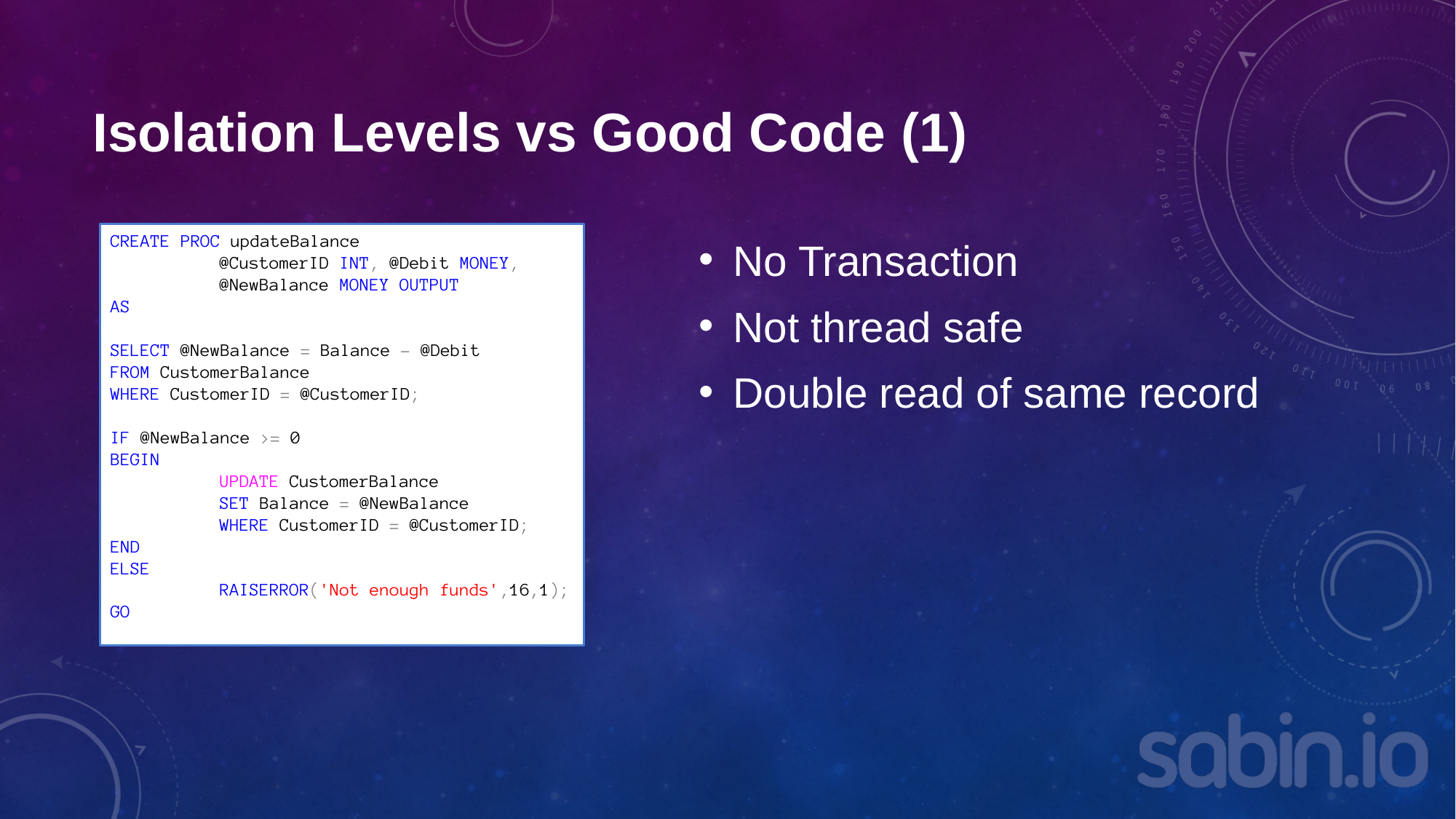

# Isolation Levels vs Good Code (1)
CREATE PROC updateBalance
	@CustomerID INT, @Debit MONEY,
	@NewBalance MONEY OUTPUT
AS

SELECT @NewBalance = Balance - @Debit
FROM CustomerBalance
WHERE CustomerID = @CustomerID;

IF @NewBalance >= 0
BEGIN
	UPDATE CustomerBalance
	SET Balance = @NewBalance
	WHERE CustomerID = @CustomerID;
END
ELSE
	RAISERROR('Not enough funds',16,1);
GO

No Transaction
Not thread safe
Double read of same record